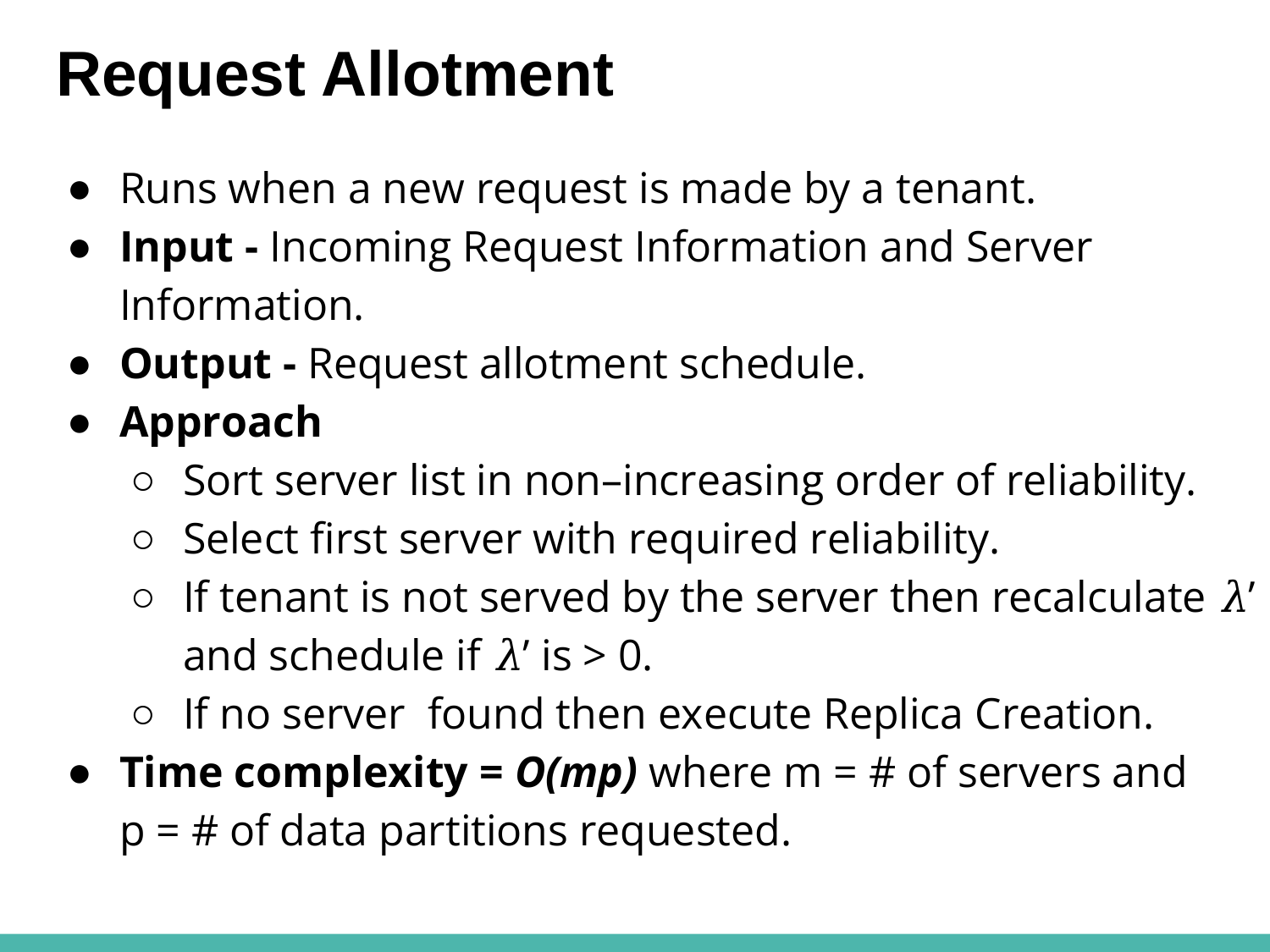

# Request Allotment
Runs when a new request is made by a tenant.
Input - Incoming Request Information and Server Information.
Output - Request allotment schedule.
Approach
Sort server list in non–increasing order of reliability.
Select first server with required reliability.
If tenant is not served by the server then recalculate 𝜆’ and schedule if 𝜆’ is > 0.
If no server  found then execute Replica Creation.
Time complexity = O(mp) where m = # of servers and     p = # of data partitions requested.